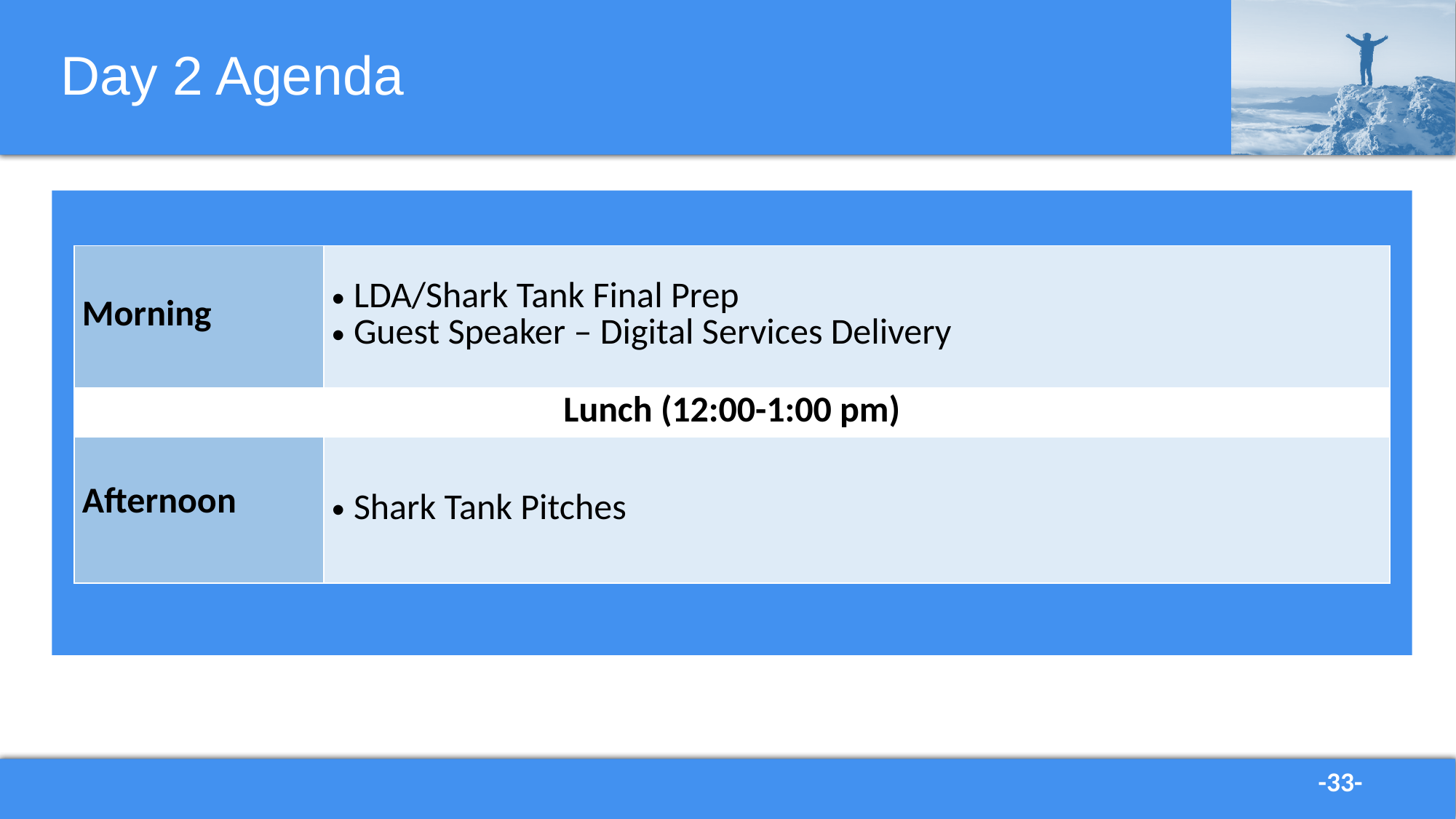

# Day 2 Agenda

| Morning | LDA/Shark Tank Final Prep Guest Speaker – Digital Services Delivery |
| --- | --- |
| Lunch (12:00-1:00 pm) |  |
| Afternoon | Shark Tank Pitches |